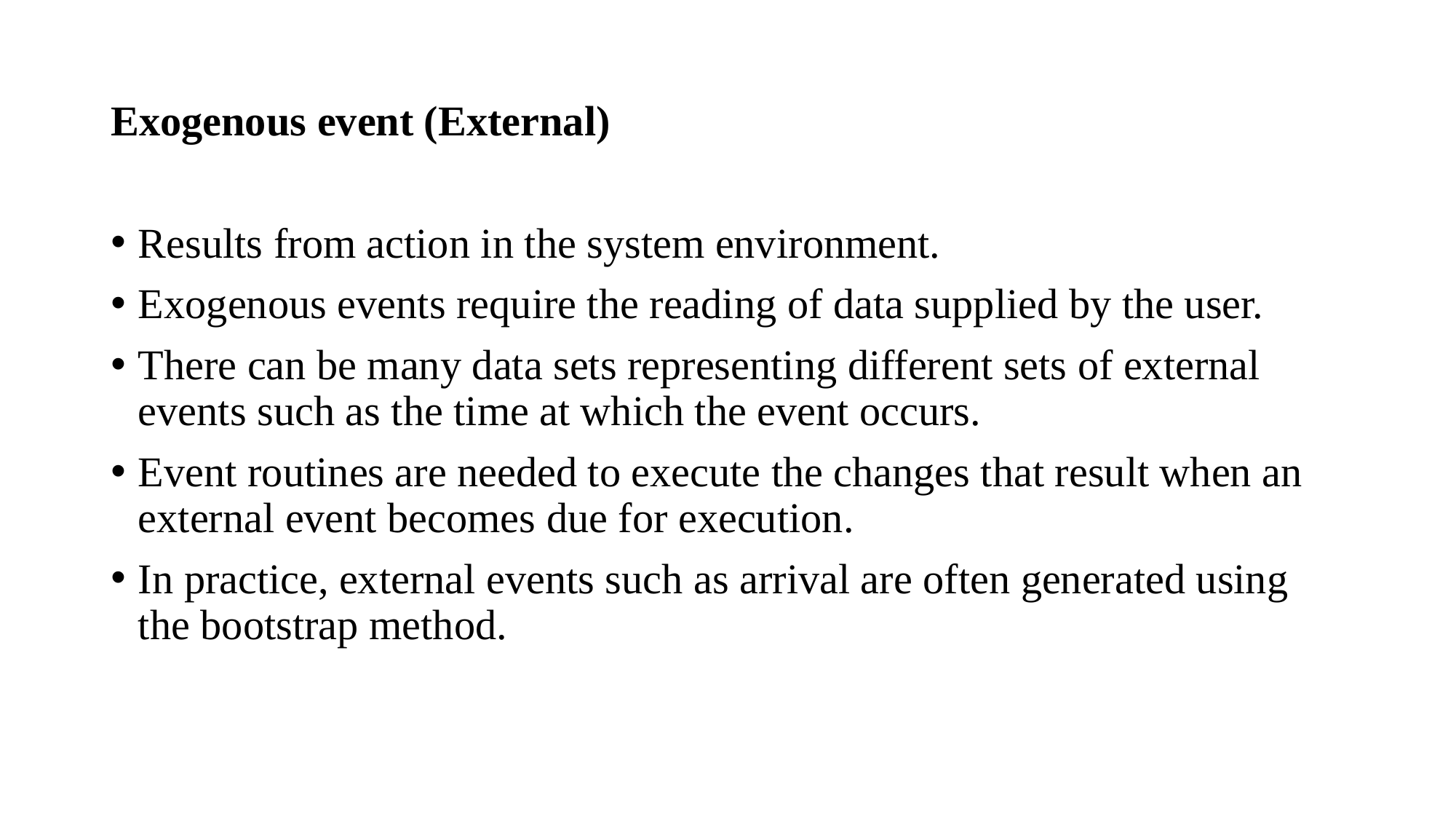

Exogenous event (External)

Results from action in the system environment.
Exogenous events require the reading of data supplied by the user.
There can be many data sets representing different sets of external events such as the time at which the event occurs.
Event routines are needed to execute the changes that result when an external event becomes due for execution.
In practice, external events such as arrival are often generated using the bootstrap method.